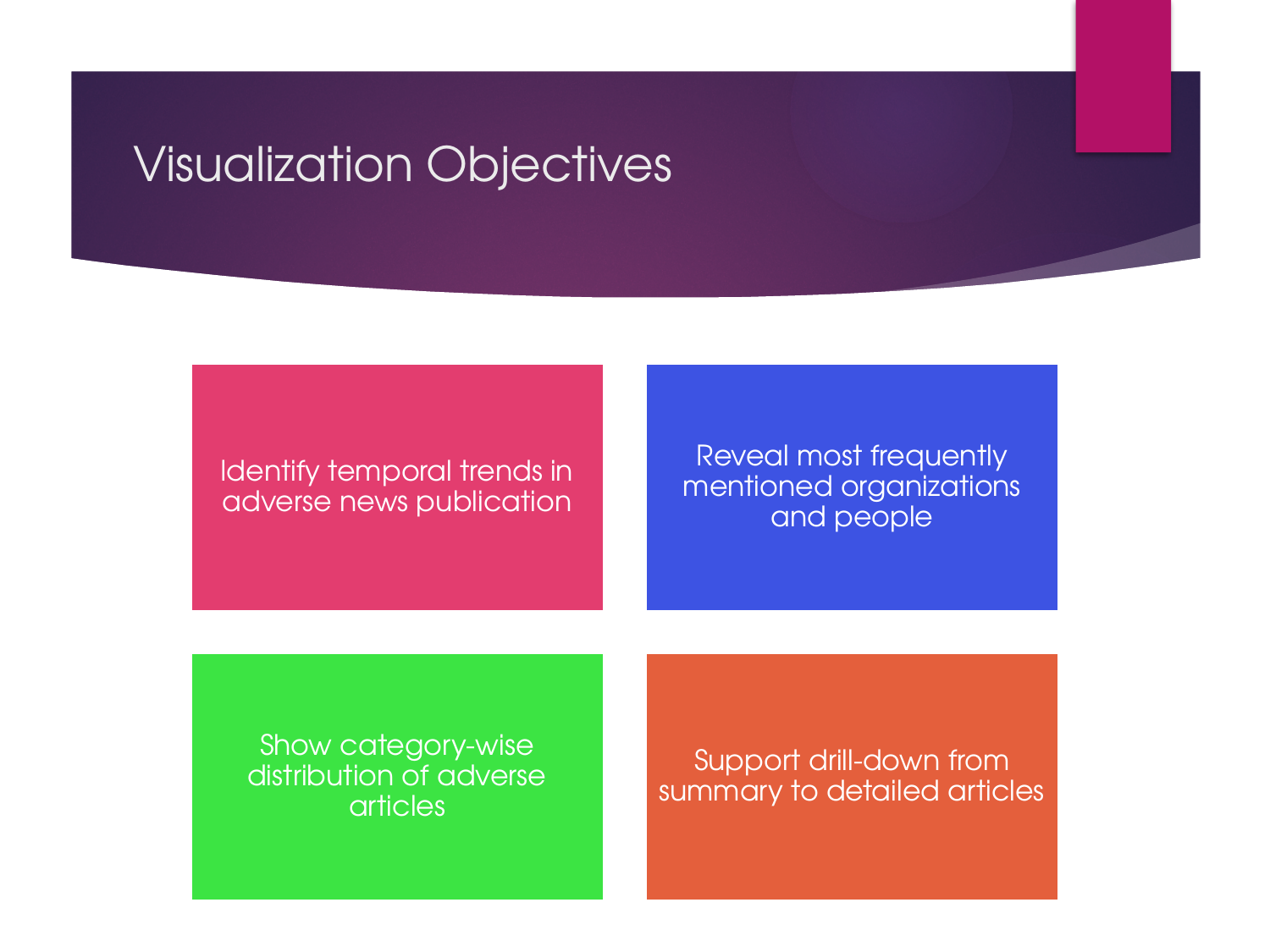

# Visualization Objectives
Identify temporal trends in adverse news publication
Reveal most frequently mentioned organizations and people
Show category-wise distribution of adverse articles
Support drill-down from summary to detailed articles